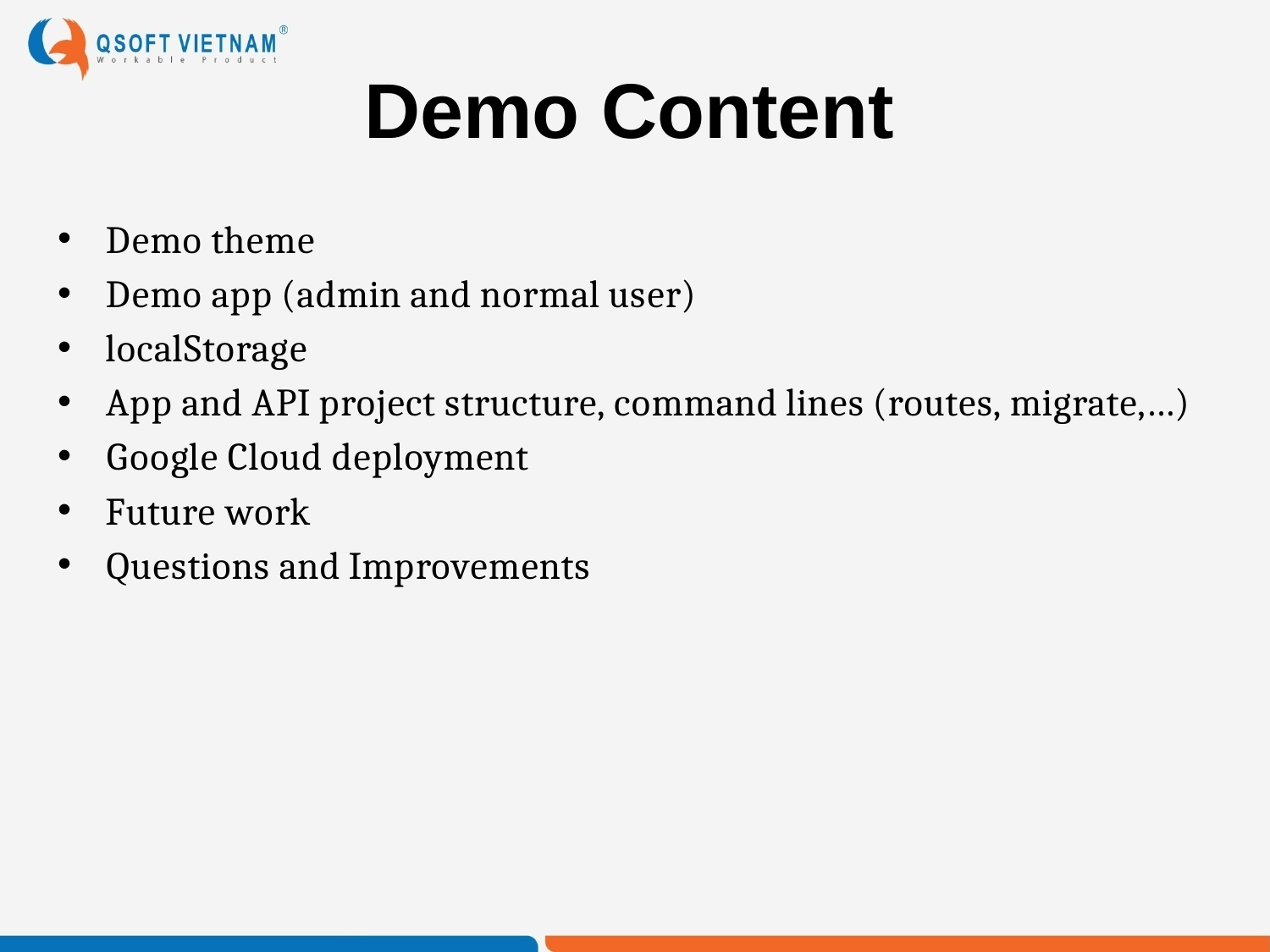

# Demo Content
Demo theme
Demo app (admin and normal user)
localStorage
App and API project structure, command lines (routes, migrate,…)
Google Cloud deployment
Future work
Questions and Improvements